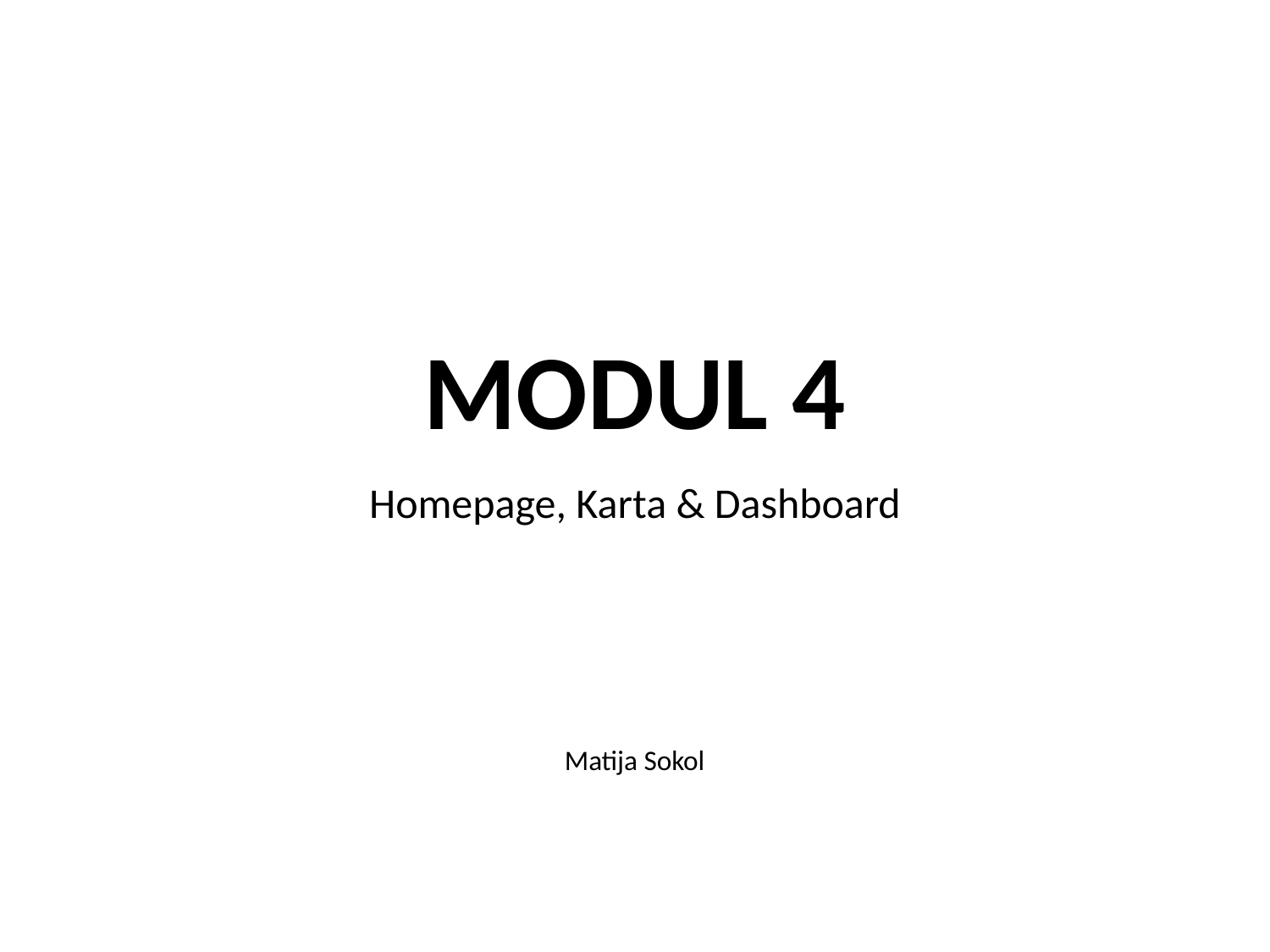

MODUL 4
Homepage, Karta & Dashboard
Matija Sokol